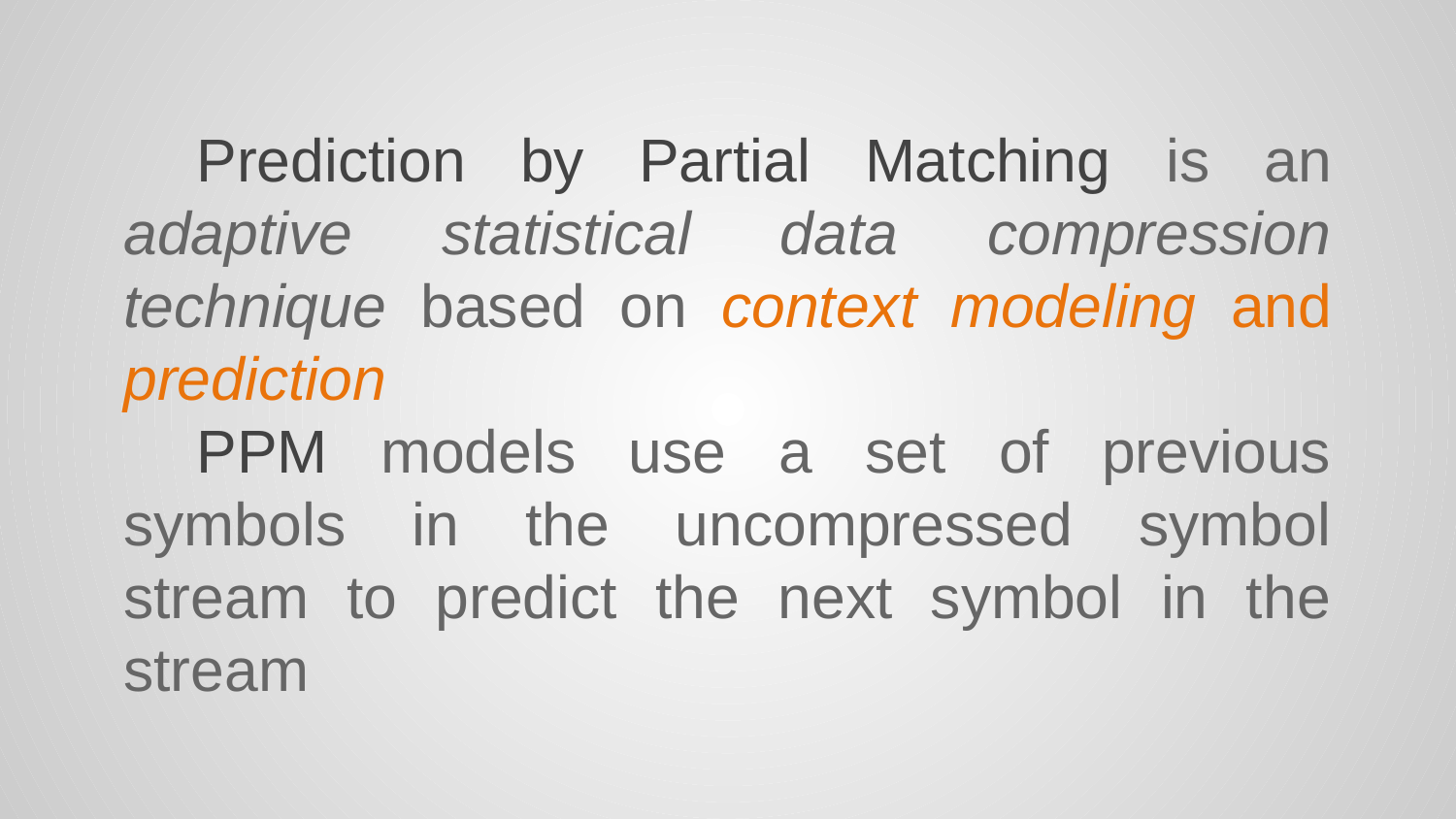

Prediction by Partial Matching is an adaptive statistical data compression technique based on context modeling and prediction
PPM models use a set of previous symbols in the uncompressed symbol stream to predict the next symbol in the stream